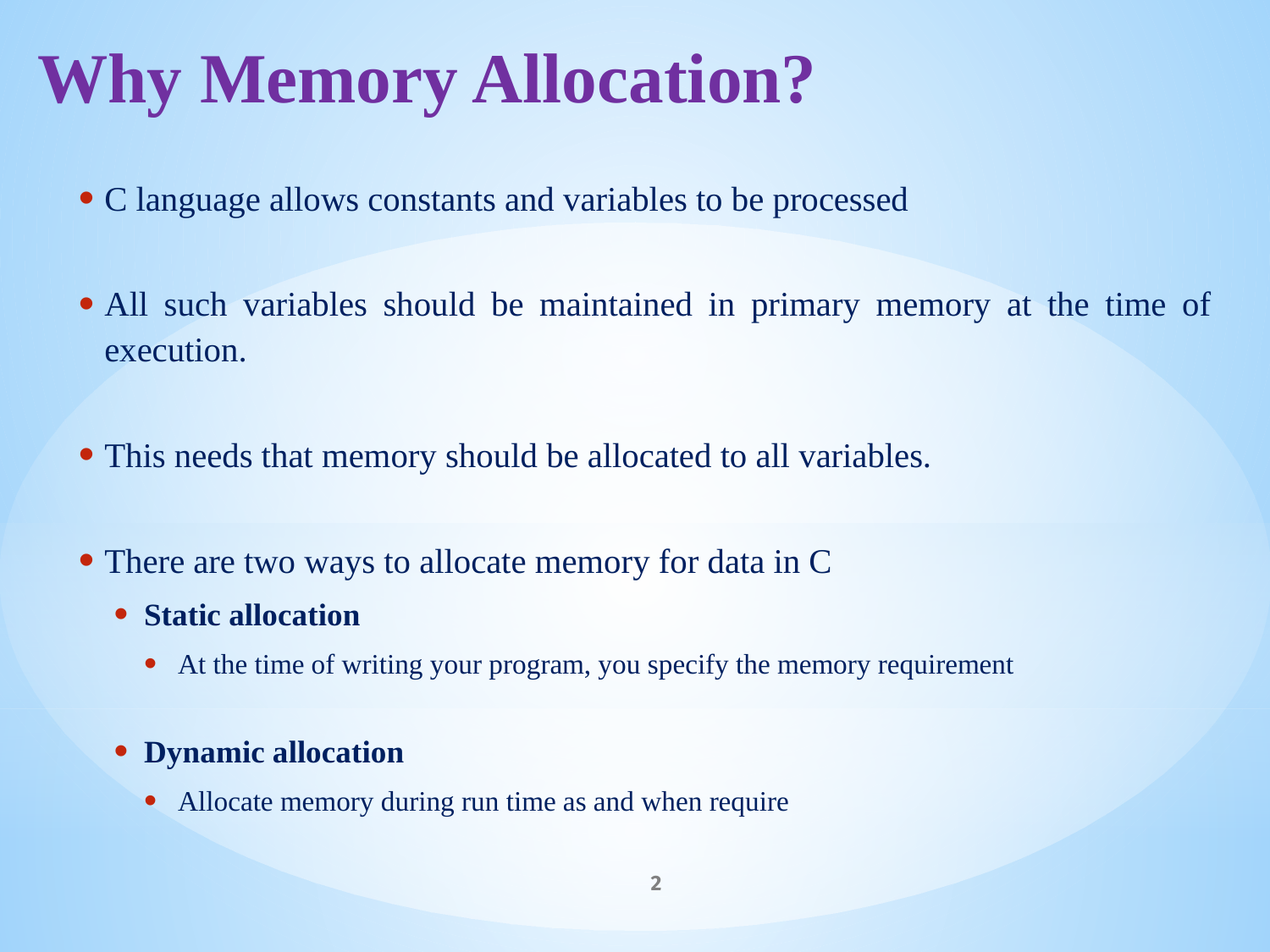

# Why Memory Allocation?
C language allows constants and variables to be processed

All such variables should be maintained in primary memory at the time of execution.

This needs that memory should be allocated to all variables.

There are two ways to allocate memory for data in C
Static allocation
At the time of writing your program, you specify the memory requirement

Dynamic allocation
Allocate memory during run time as and when require
2